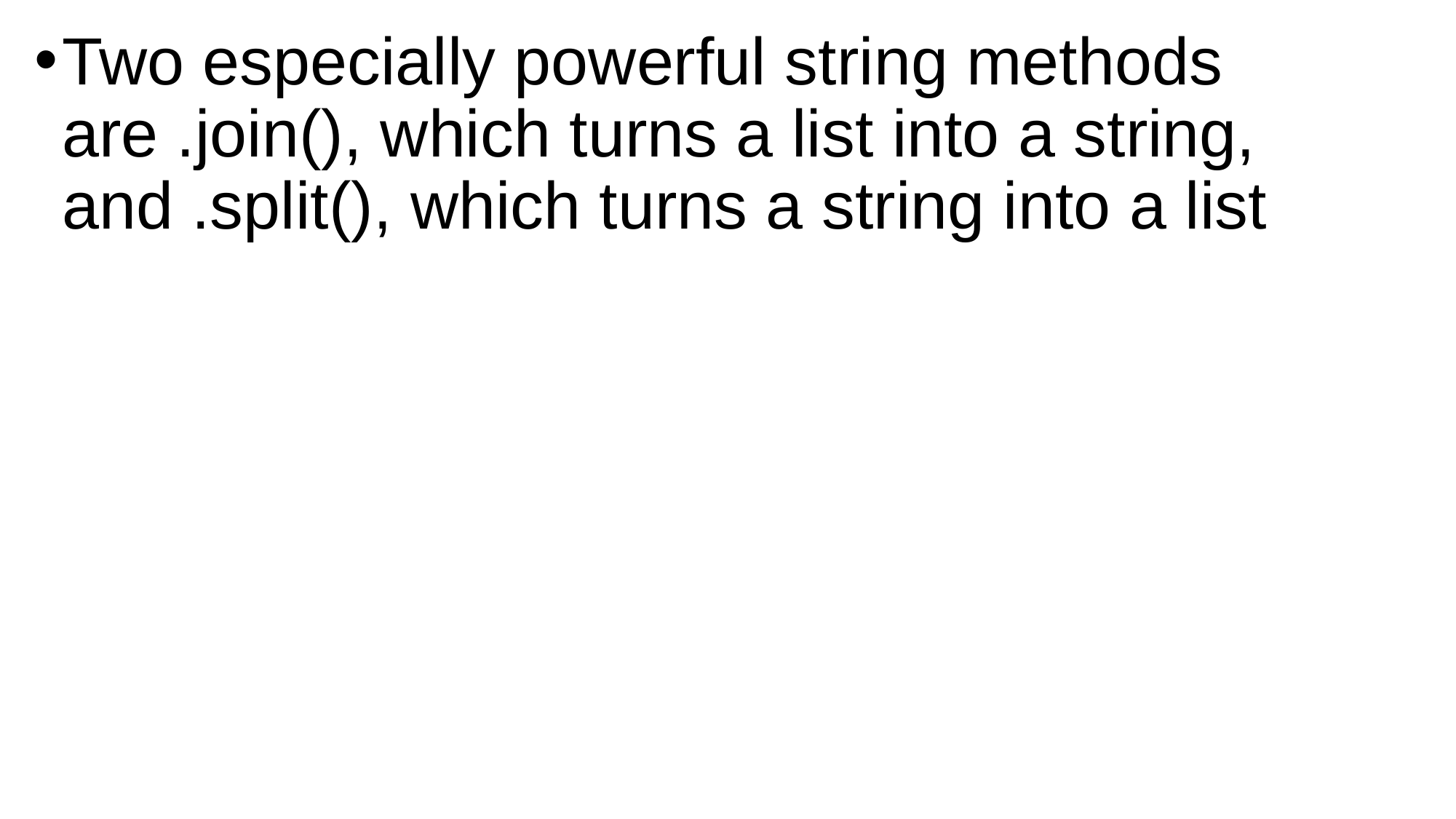

Two especially powerful string methods are .join(), which turns a list into a string, and .split(), which turns a string into a list